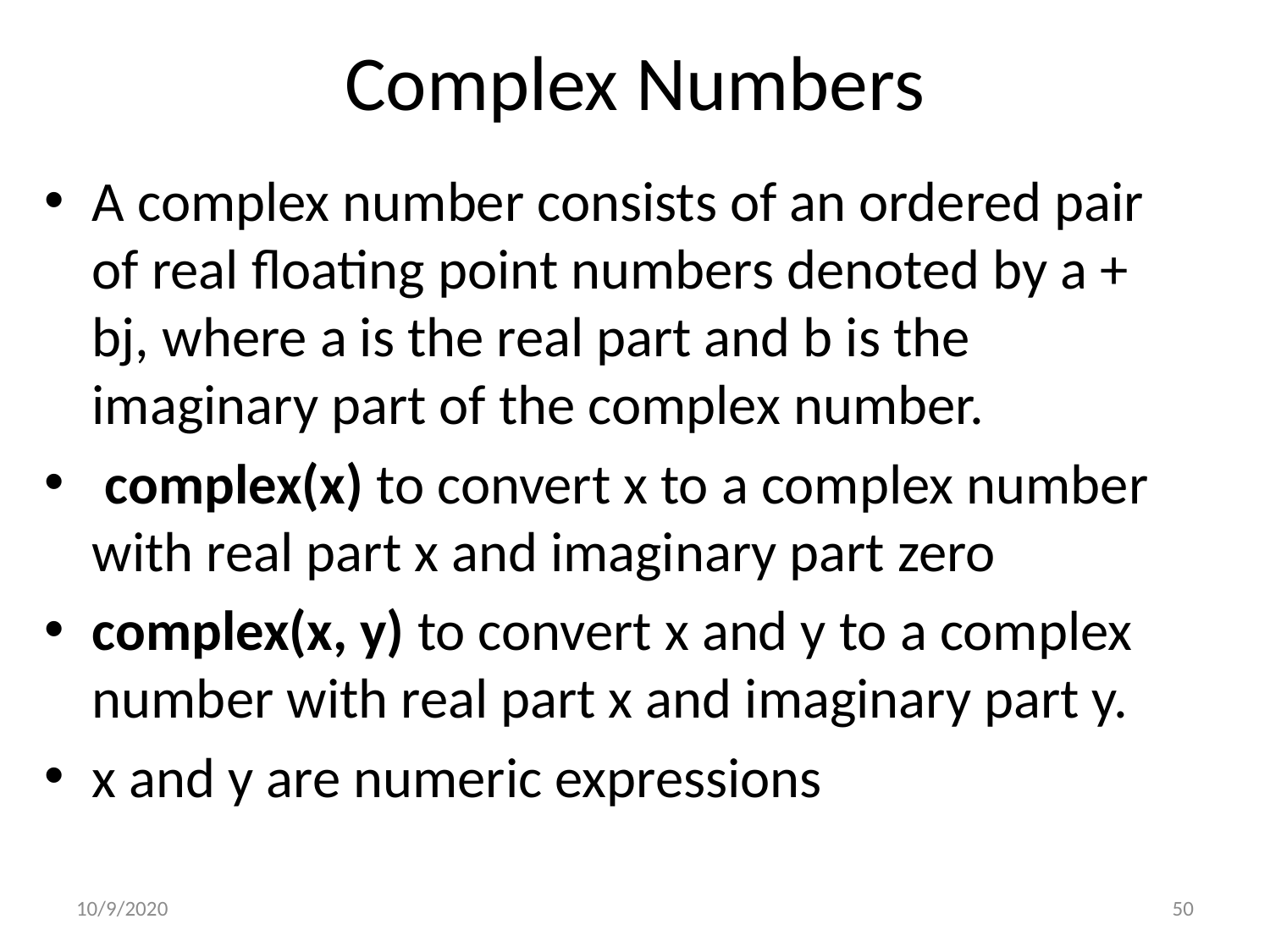

# Complex Numbers
A complex number consists of an ordered pair of real floating point numbers denoted by a + bj, where a is the real part and b is the imaginary part of the complex number.
 complex(x) to convert x to a complex number with real part x and imaginary part zero
complex(x, y) to convert x and y to a complex number with real part x and imaginary part y.
x and y are numeric expressions
10/9/2020
50